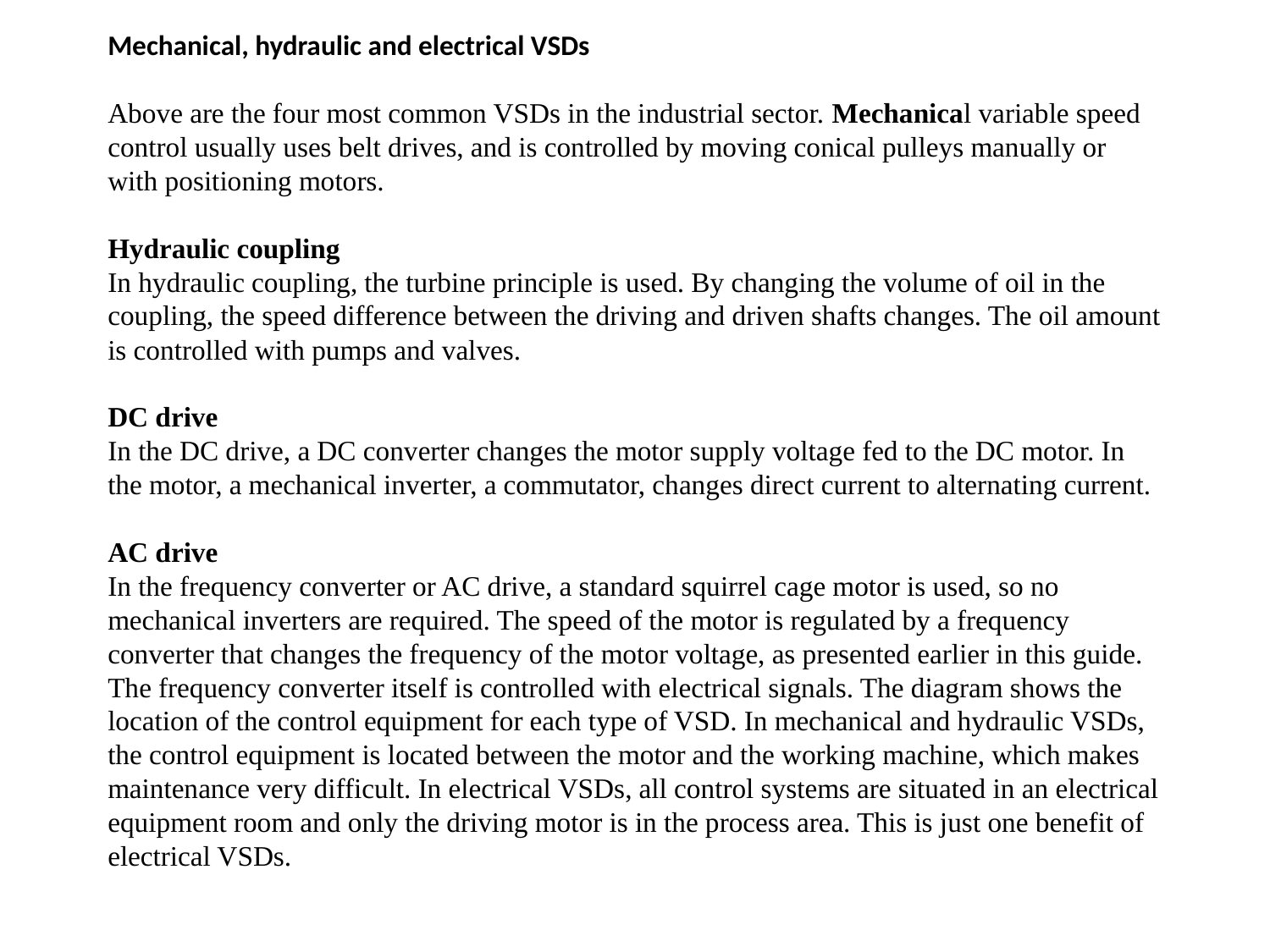

Mechanical, hydraulic and electrical VSDs

Above are the four most common VSDs in the industrial sector. Mechanical variable speed control usually uses belt drives, and is controlled by moving conical pulleys manually or with positioning motors.

Hydraulic coupling
In hydraulic coupling, the turbine principle is used. By changing the volume of oil in the coupling, the speed difference between the driving and driven shafts changes. The oil amount is controlled with pumps and valves.

DC drive
In the DC drive, a DC converter changes the motor supply voltage fed to the DC motor. In the motor, a mechanical inverter, a commutator, changes direct current to alternating current.

AC drive
In the frequency converter or AC drive, a standard squirrel cage motor is used, so no mechanical inverters are required. The speed of the motor is regulated by a frequency converter that changes the frequency of the motor voltage, as presented earlier in this guide. The frequency converter itself is controlled with electrical signals. The diagram shows the location of the control equipment for each type of VSD. In mechanical and hydraulic VSDs, the control equipment is located between the motor and the working machine, which makes maintenance very difficult. In electrical VSDs, all control systems are situated in an electrical equipment room and only the driving motor is in the process area. This is just one benefit of electrical VSDs.